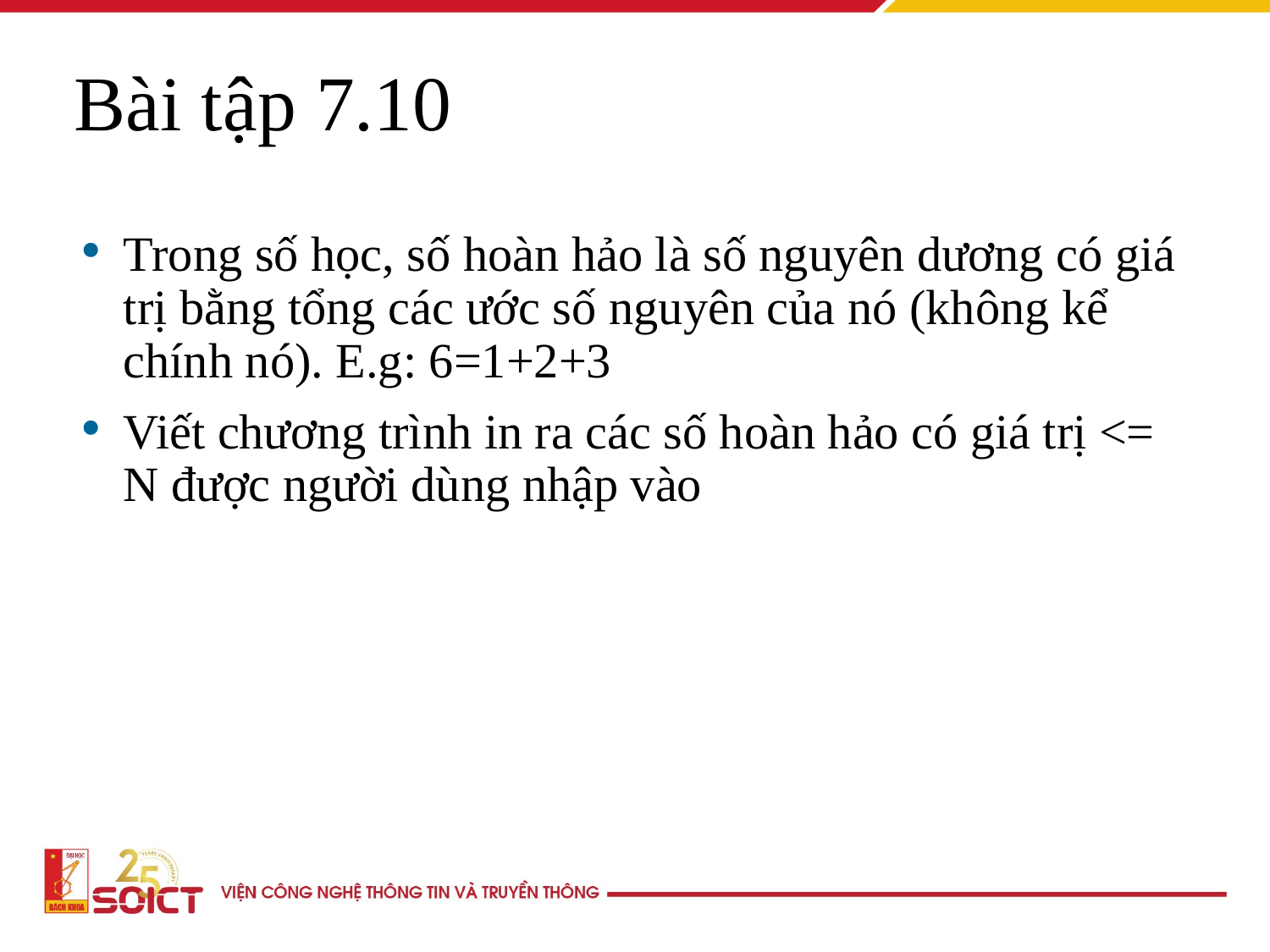

Bài tập 7.10
Trong số học, số hoàn hảo là số nguyên dương có giá trị bằng tổng các ước số nguyên của nó (không kể chính nó). E.g: 6=1+2+3
Viết chương trình in ra các số hoàn hảo có giá trị <= N được người dùng nhập vào